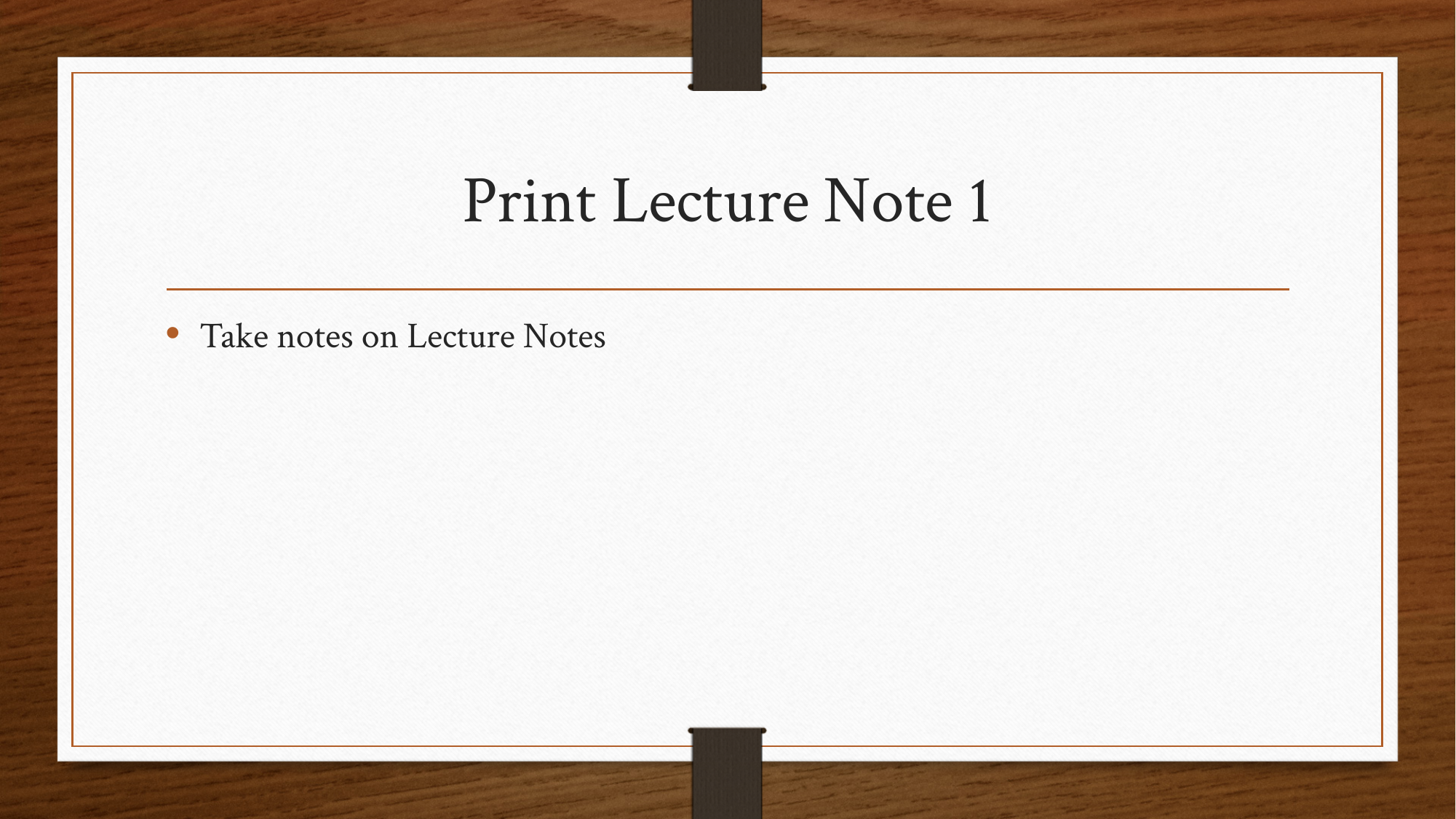

# Print Lecture Note 1
Take notes on Lecture Notes